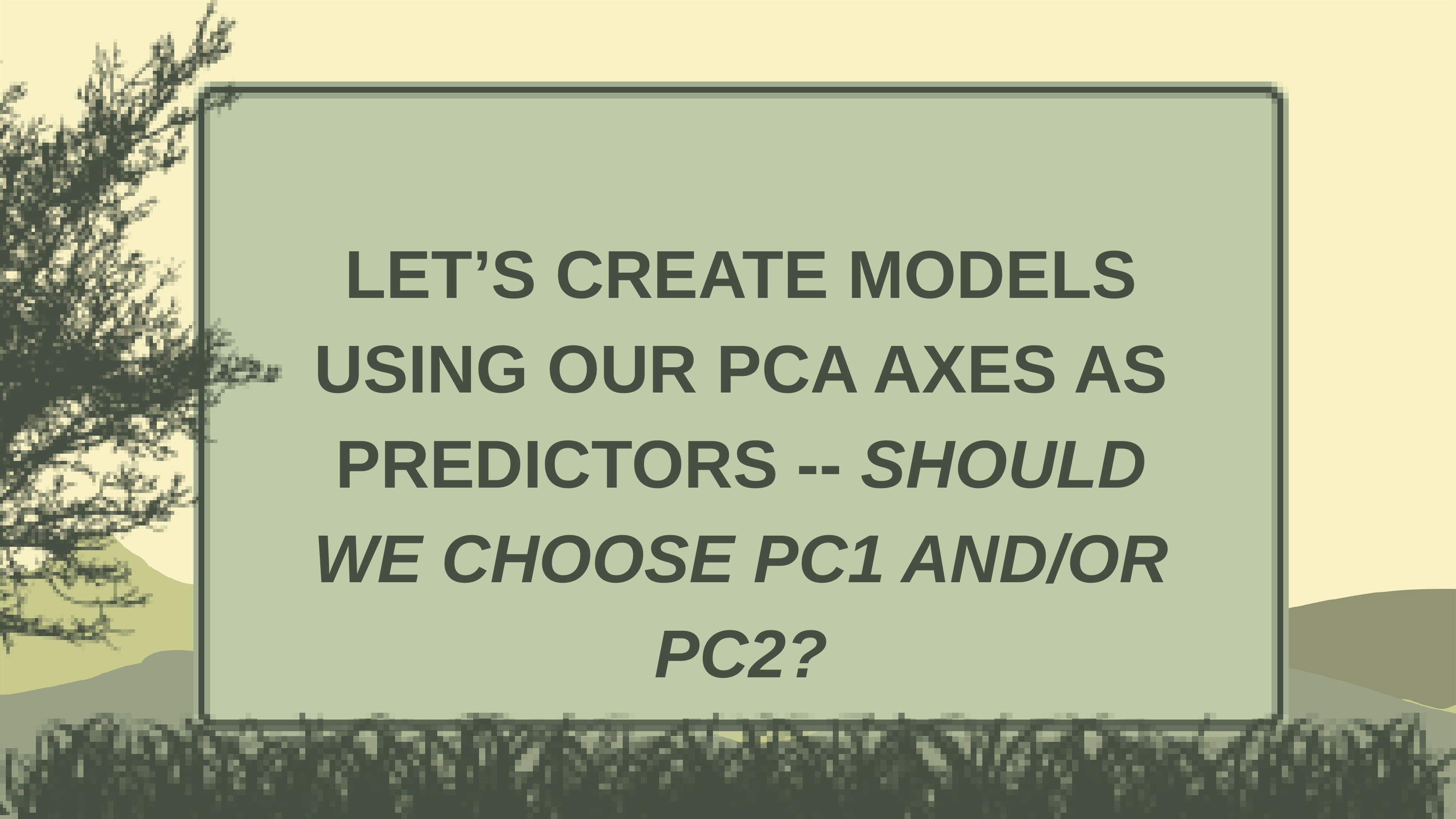

LET’S CREATE MODELS USING OUR PCA AXES AS PREDICTORS -- SHOULD WE CHOOSE PC1 AND/OR PC2?